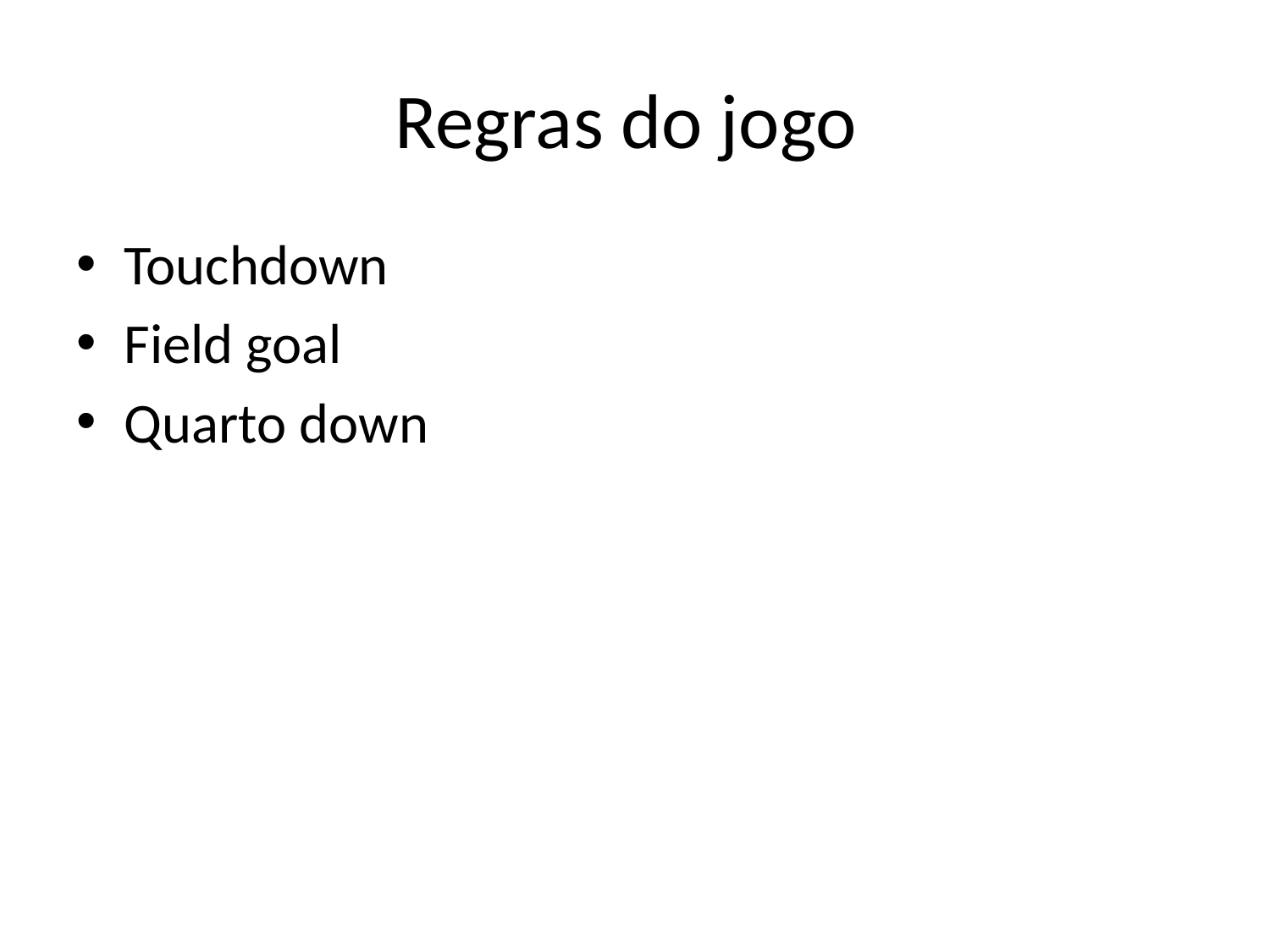

# Regras do jogo
Touchdown
Field goal
Quarto down